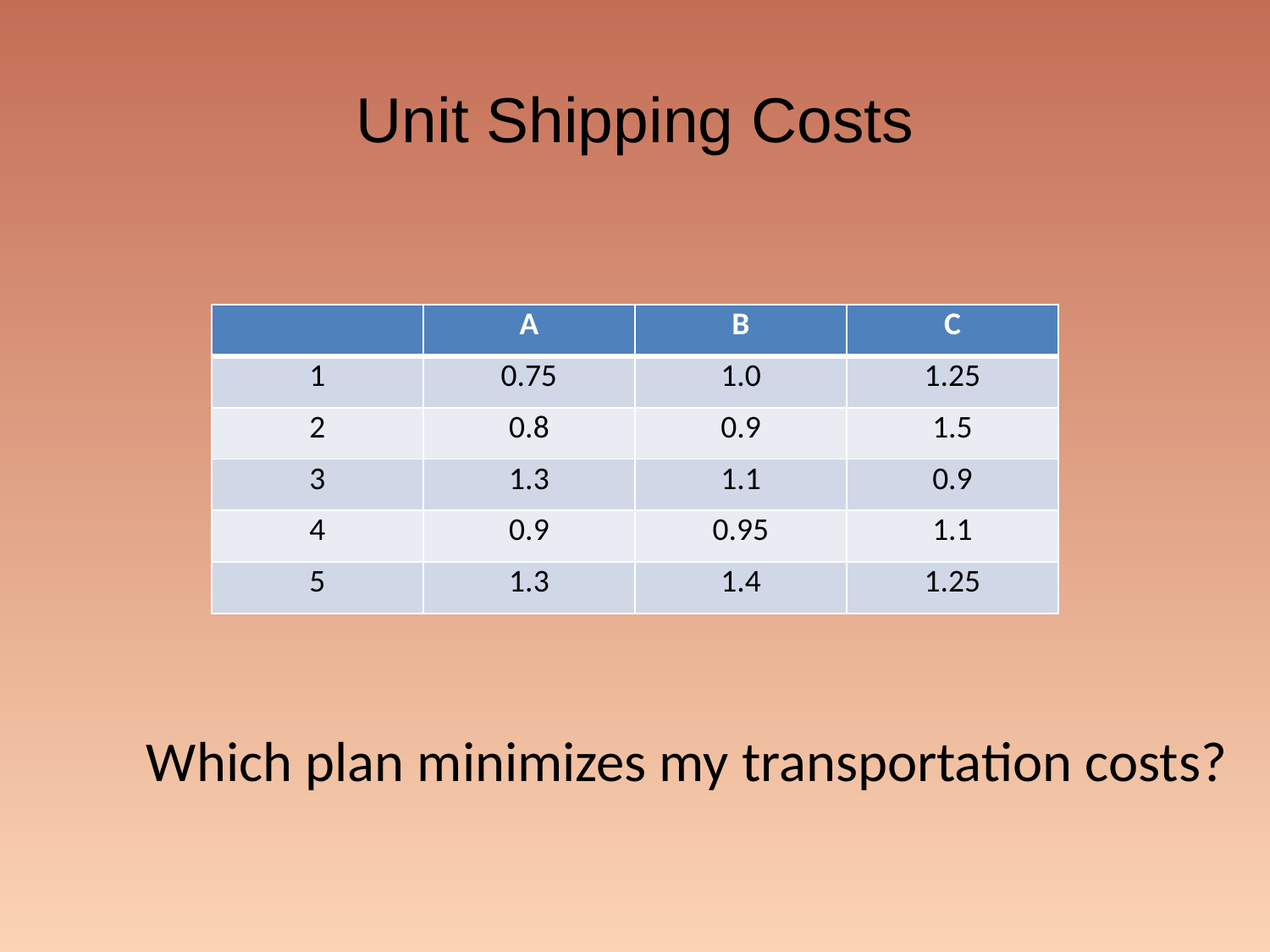

# Unit Shipping Costs
|  | A | B | C |
| --- | --- | --- | --- |
| 1 | 0.75 | 1.0 | 1.25 |
| 2 | 0.8 | 0.9 | 1.5 |
| 3 | 1.3 | 1.1 | 0.9 |
| 4 | 0.9 | 0.95 | 1.1 |
| 5 | 1.3 | 1.4 | 1.25 |
Which plan minimizes my transportation costs?